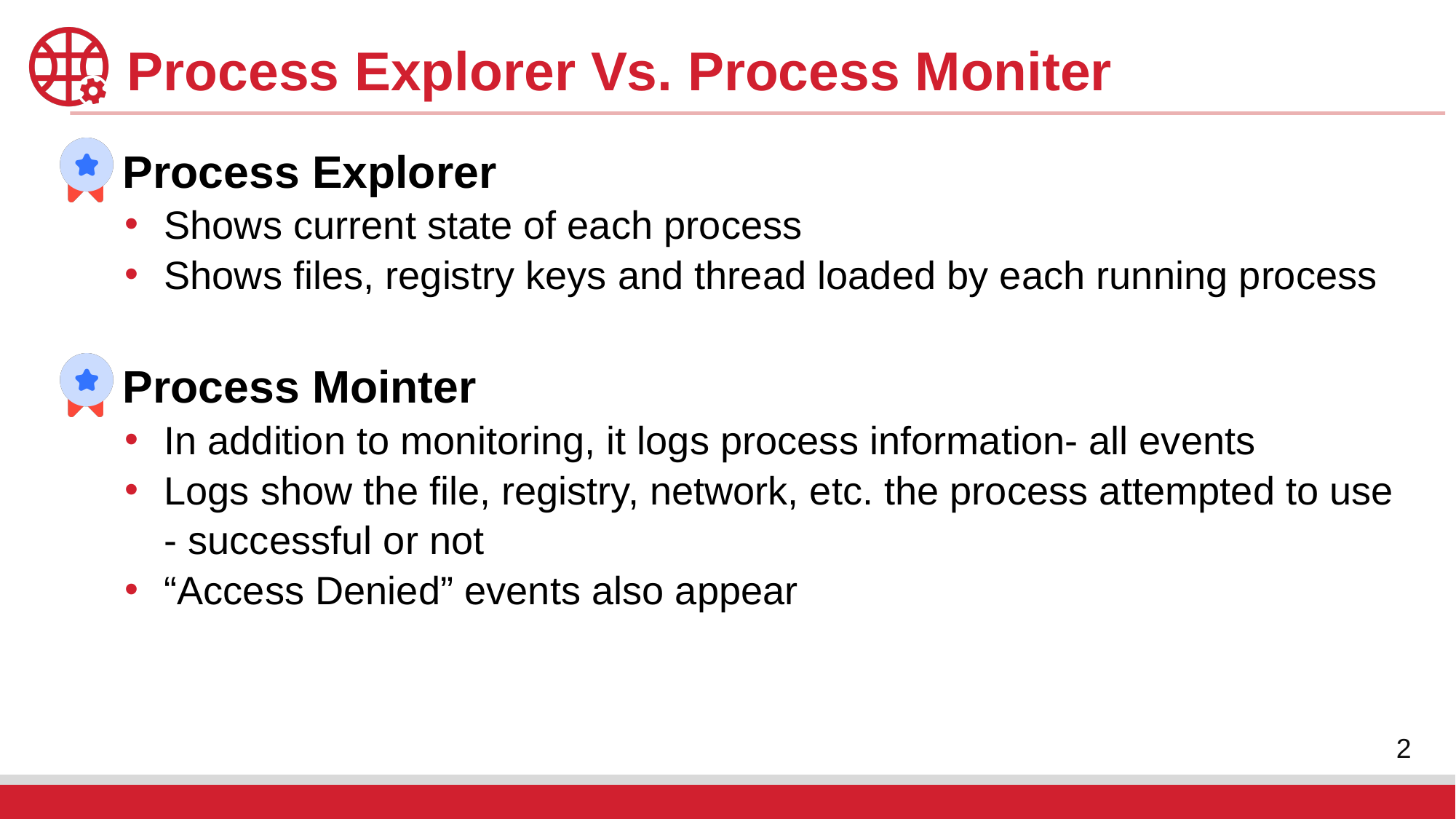

Process Explorer Vs. Process Moniter
Process Explorer
Shows current state of each process
Shows files, registry keys and thread loaded by each running process
Process Mointer
In addition to monitoring, it logs process information- all events
Logs show the file, registry, network, etc. the process attempted to use - successful or not
“Access Denied” events also appear